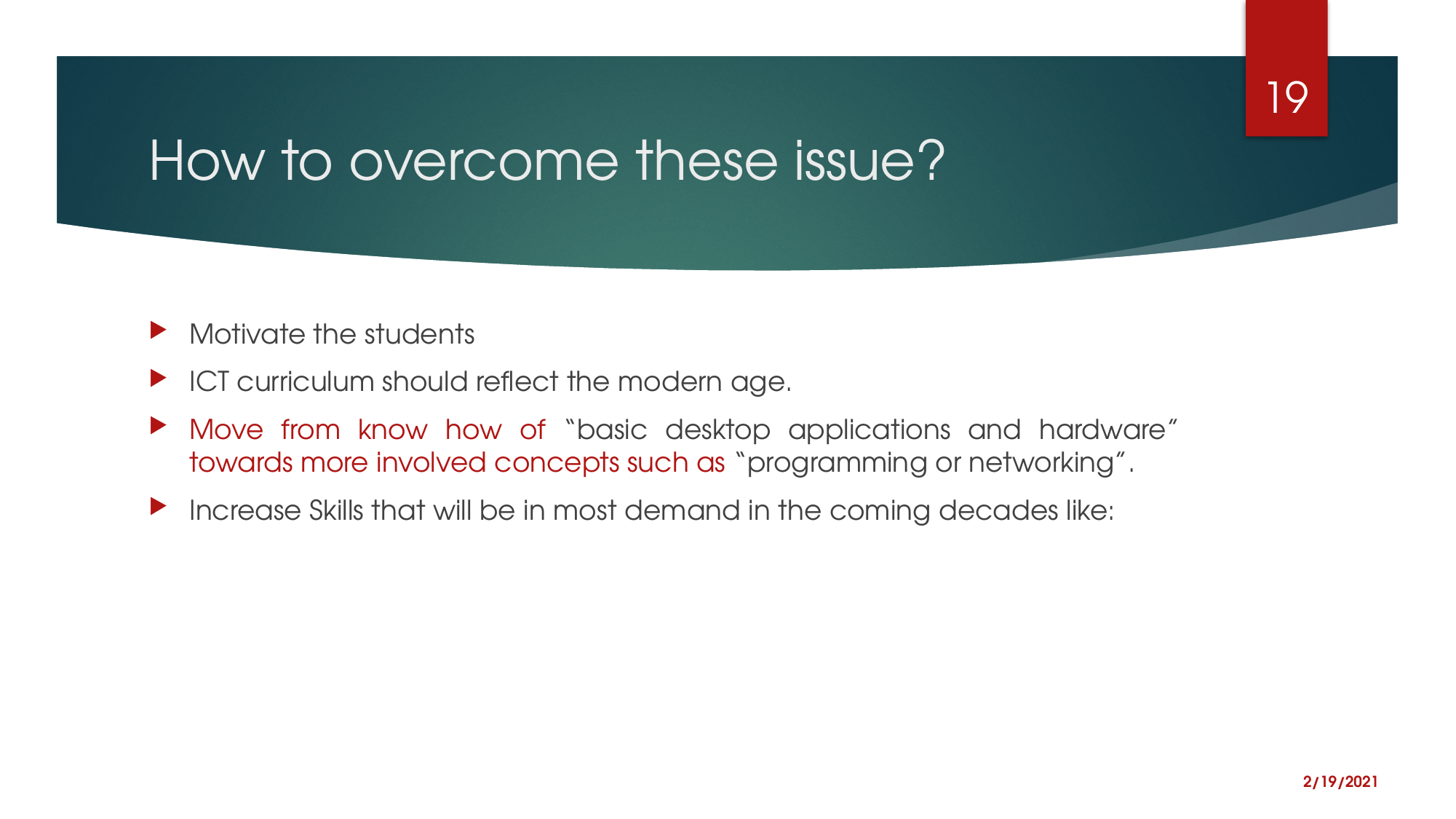

19
# How to overcome these issue?
Motivate the students
ICT curriculum should reflect the modern age.
Move from know how of “basic desktop applications and hardware” towards more involved concepts such as “programming or networking”.
Increase Skills that will be in most demand in the coming decades like:

2/19/2021